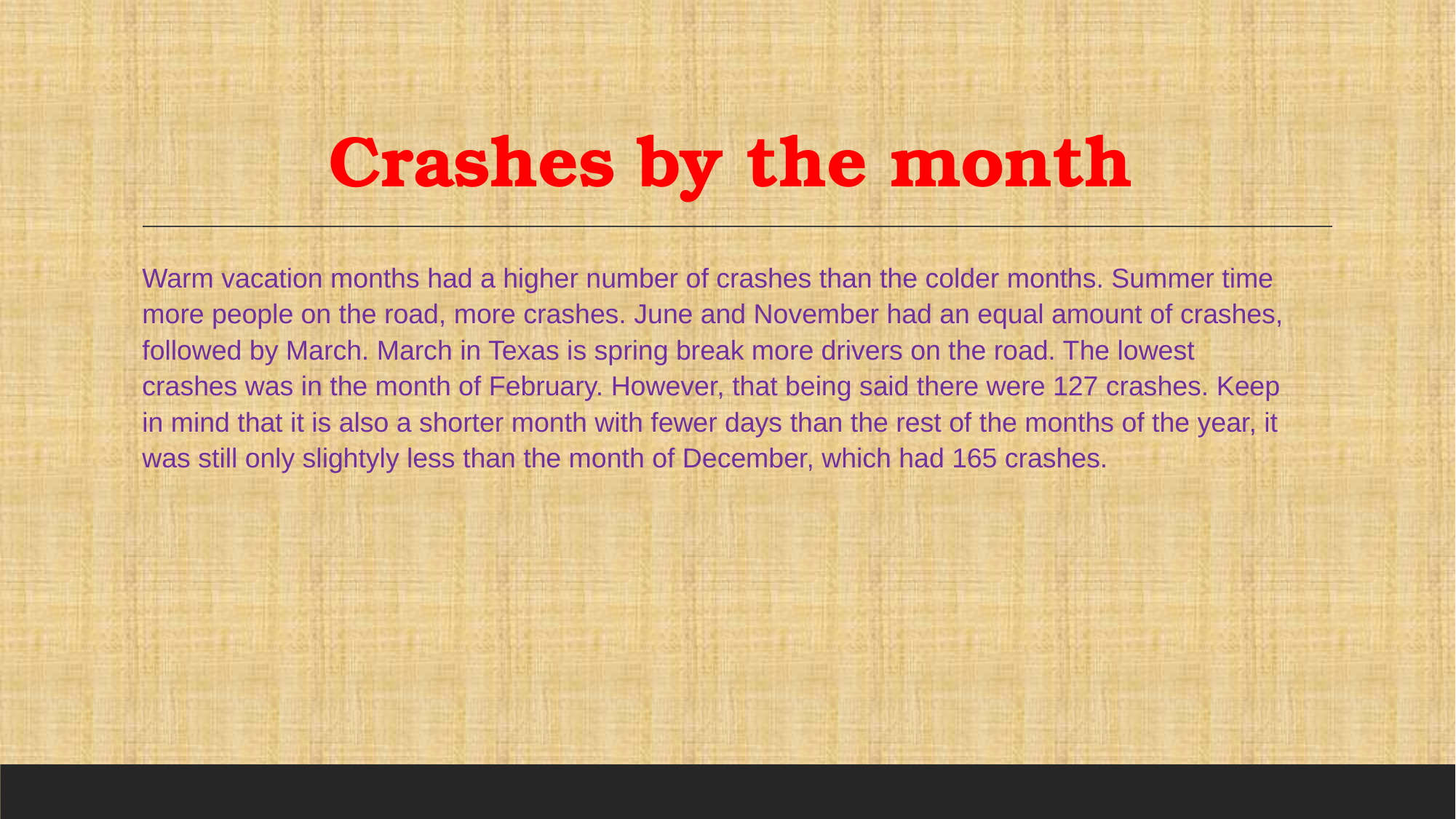

# Crashes by the month
Warm vacation months had a higher number of crashes than the colder months. Summer time more people on the road, more crashes. June and November had an equal amount of crashes, followed by March. March in Texas is spring break more drivers on the road. The lowest crashes was in the month of February. However, that being said there were 127 crashes. Keep in mind that it is also a shorter month with fewer days than the rest of the months of the year, it was still only slightyly less than the month of December, which had 165 crashes.